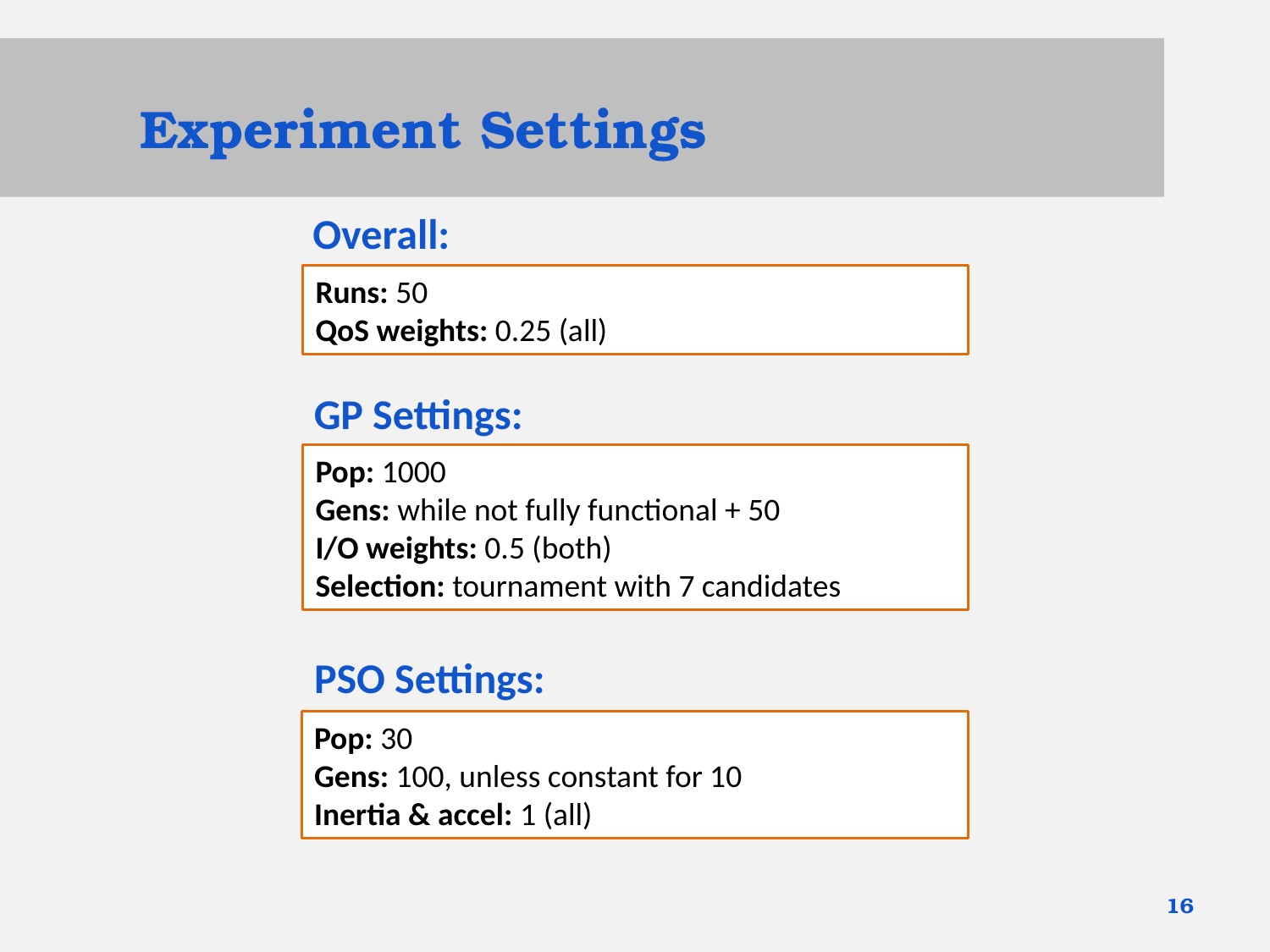

# Experiment Settings
Overall:
Runs: 50
QoS weights: 0.25 (all)
GP Settings:
Pop: 1000
Gens: while not fully functional + 50
I/O weights: 0.5 (both)
Selection: tournament with 7 candidates
PSO Settings:
Pop: 30
Gens: 100, unless constant for 10
Inertia & accel: 1 (all)
16